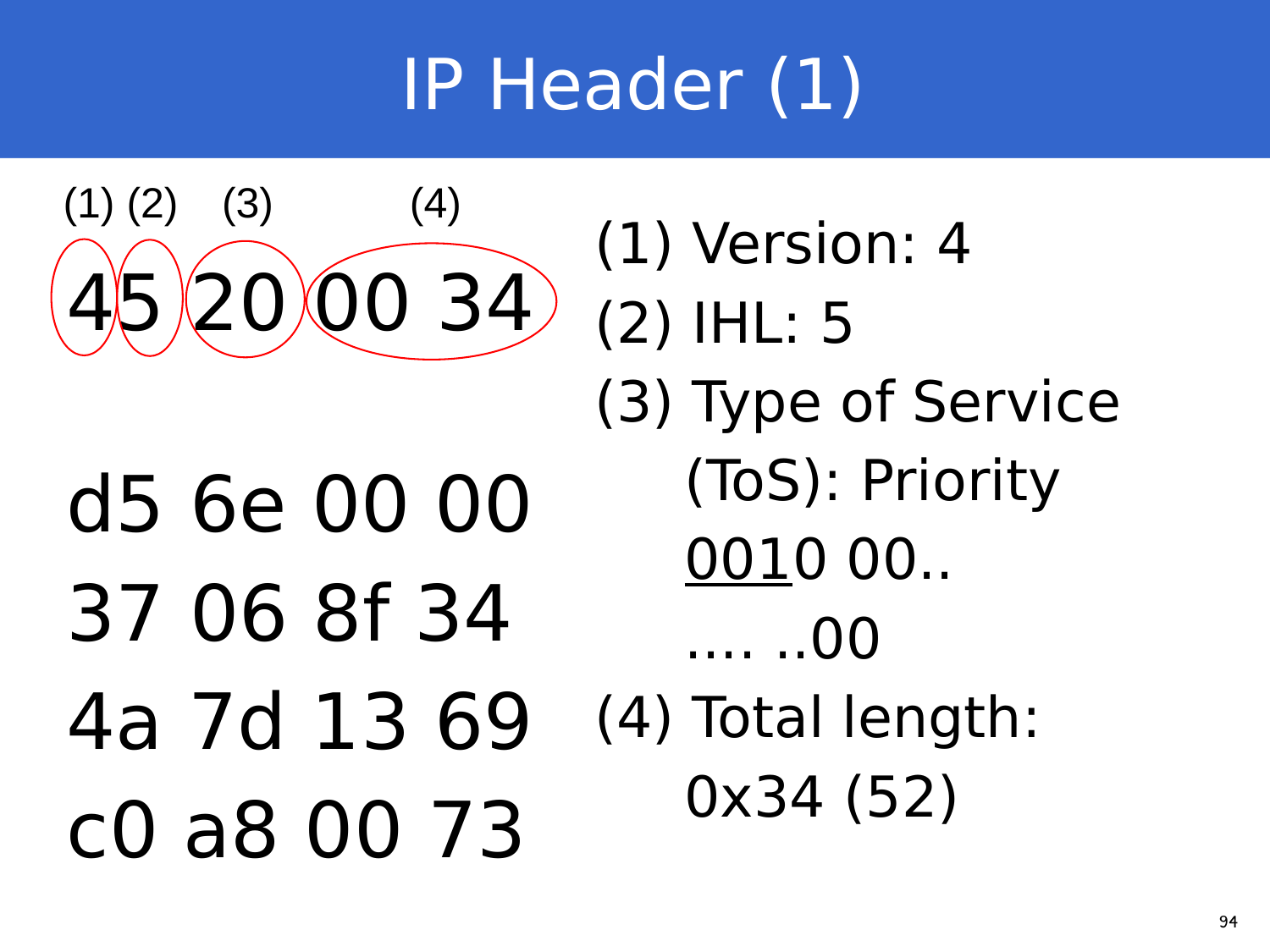

# IP Header (1)
(1)
(2)
(3)
(4)
(1) Version: 4
(2) IHL: 5
(3) Type of Service
     (ToS): Priority
     0010 00..
     .... ..00
(4) Total length:
     0x34 (52)

45 20 00 34
d5 6e 00 00
37 06 8f 34
4a 7d 13 69
c0 a8 00 73